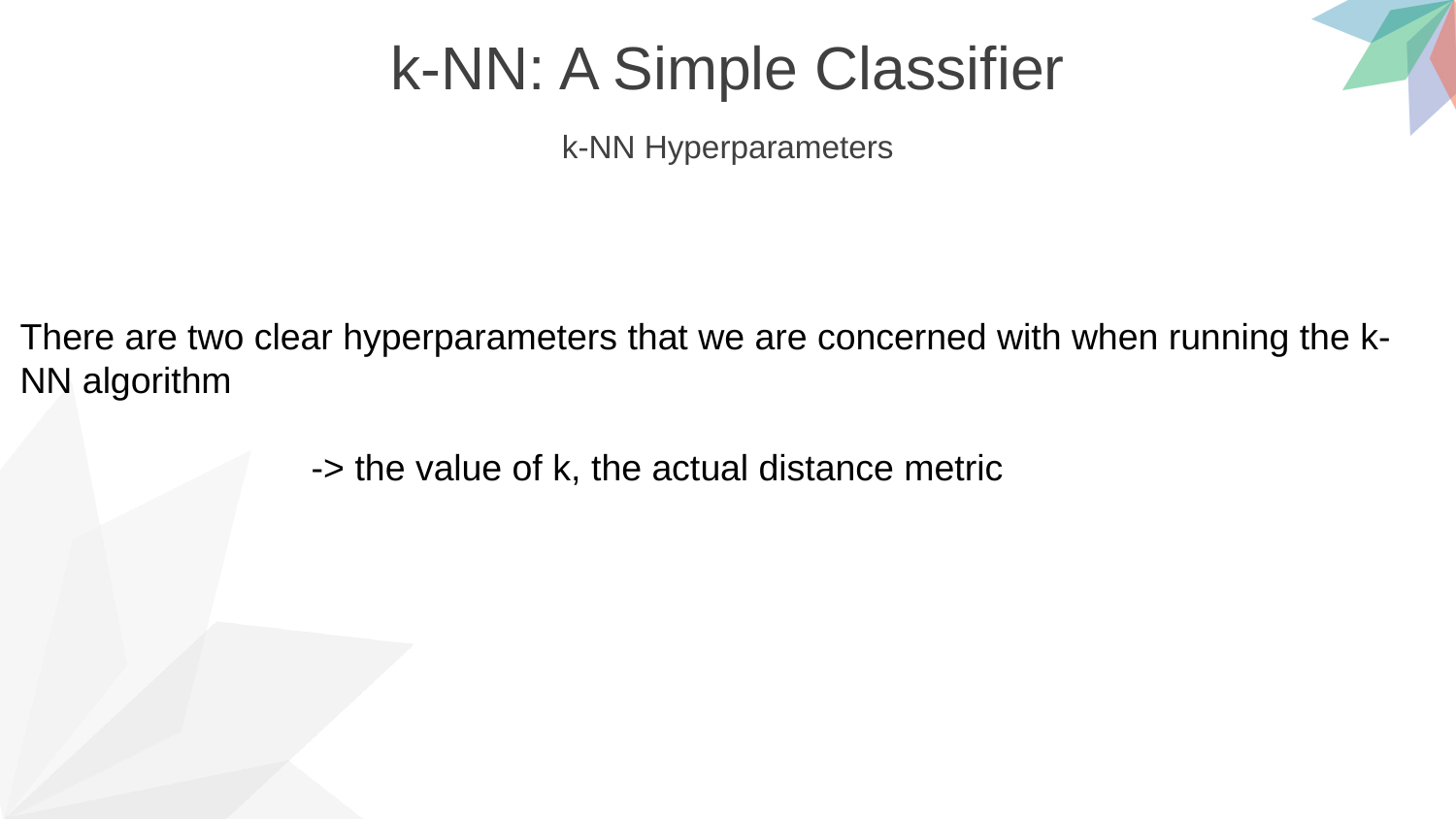

k-NN: A Simple Classifier
k-NN Hyperparameters
There are two clear hyperparameters that we are concerned with when running the k-NN algorithm

		-> the value of k, the actual distance metric